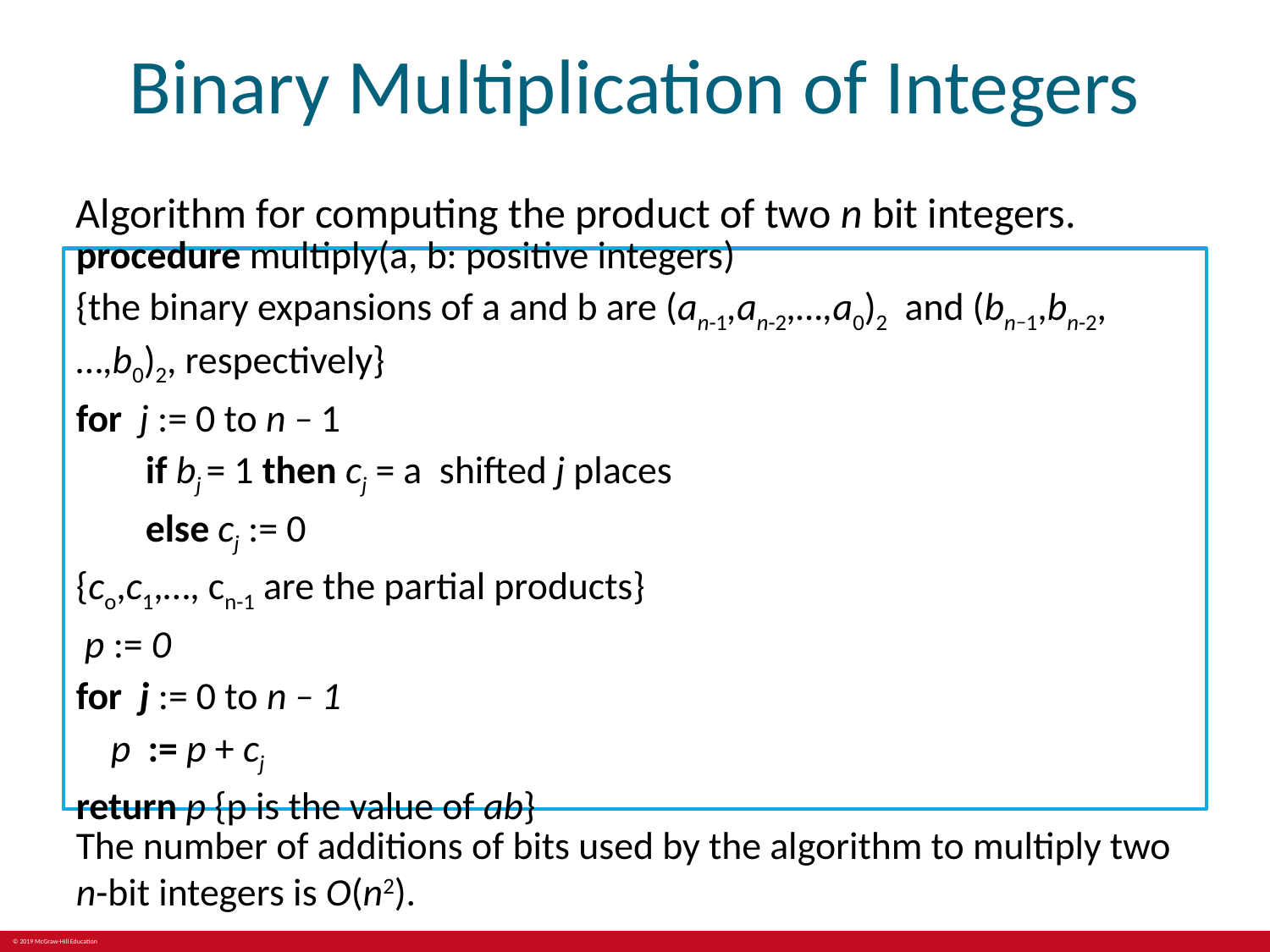

# Binary Multiplication of Integers
Algorithm for computing the product of two n bit integers.
procedure multiply(a, b: positive integers)
{the binary expansions of a and b are (an-1,an-2,…,a0)2  and (bn−1,bn-2,…,b0)2, respectively}
for  j := 0 to n − 1
        if bj = 1 then cj = a  shifted j places
        else cj := 0
{co,c1,…, cn-1 are the partial products}
 p := 0
for  j := 0 to n − 1
    p  := p + cj
return p {p is the value of ab}
The number of additions of bits used by the algorithm to multiply two n-bit integers is O(n2).